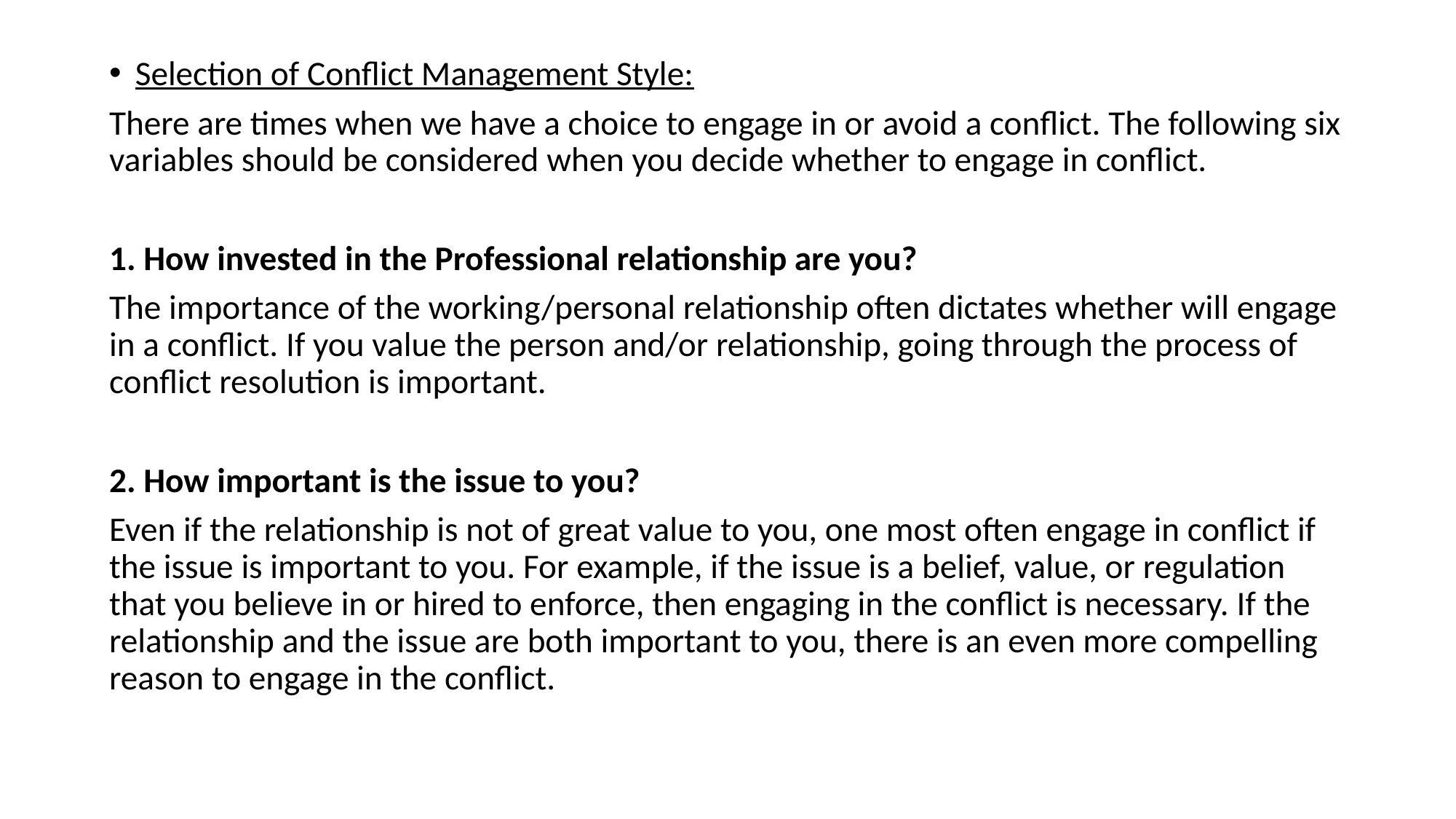

Selection of Conflict Management Style:
There are times when we have a choice to engage in or avoid a conflict. The following six variables should be considered when you decide whether to engage in conflict.

1. How invested in the Professional relationship are you?
The importance of the working/personal relationship often dictates whether will engage in a conflict. If you value the person and/or relationship, going through the process of conflict resolution is important.

2. How important is the issue to you?
Even if the relationship is not of great value to you, one most often engage in conflict if the issue is important to you. For example, if the issue is a belief, value, or regulation that you believe in or hired to enforce, then engaging in the conflict is necessary. If the relationship and the issue are both important to you, there is an even more compelling reason to engage in the conflict.